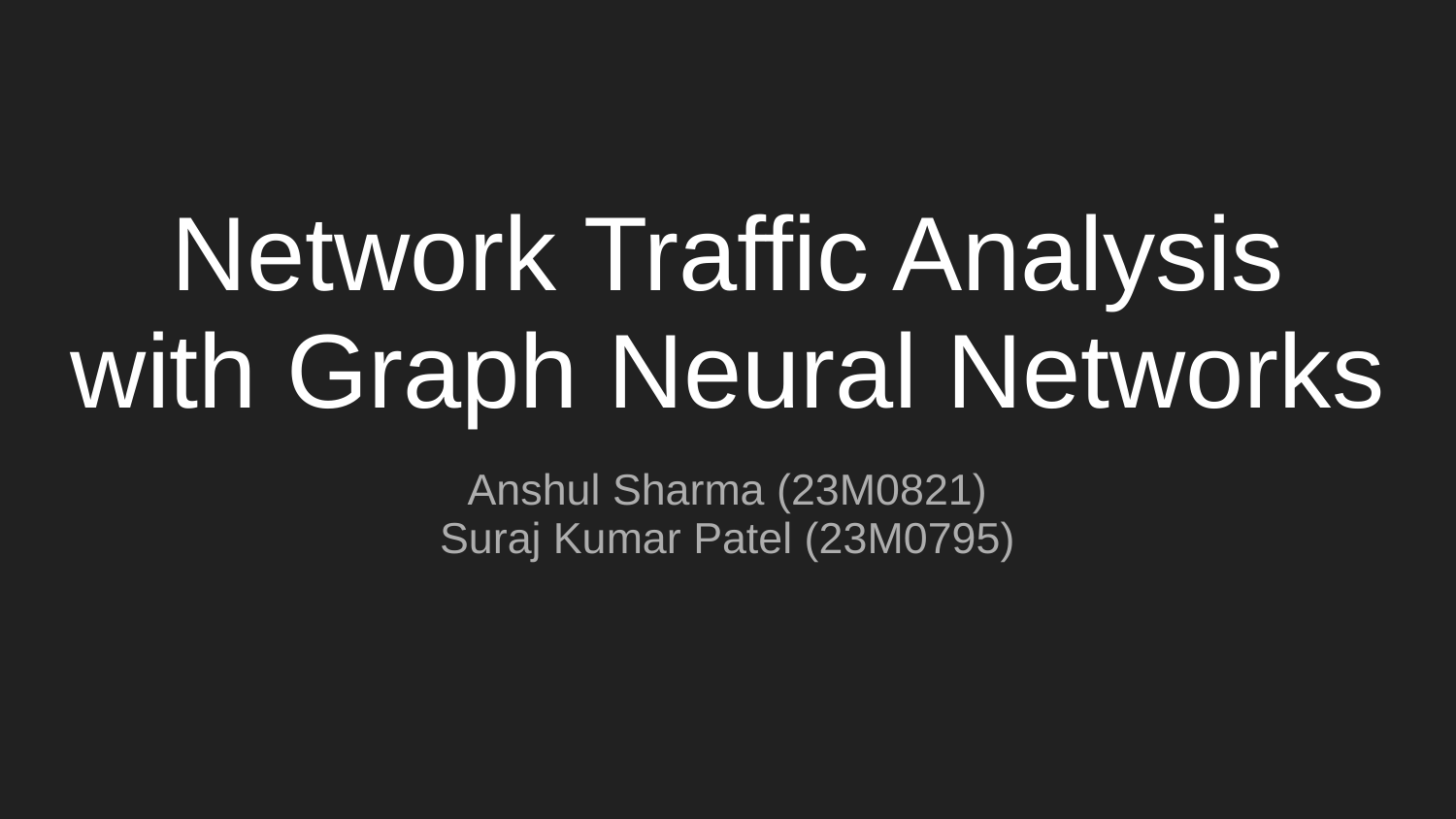

# Network Traffic Analysis with Graph Neural Networks
Anshul Sharma (23M0821)
Suraj Kumar Patel (23M0795)